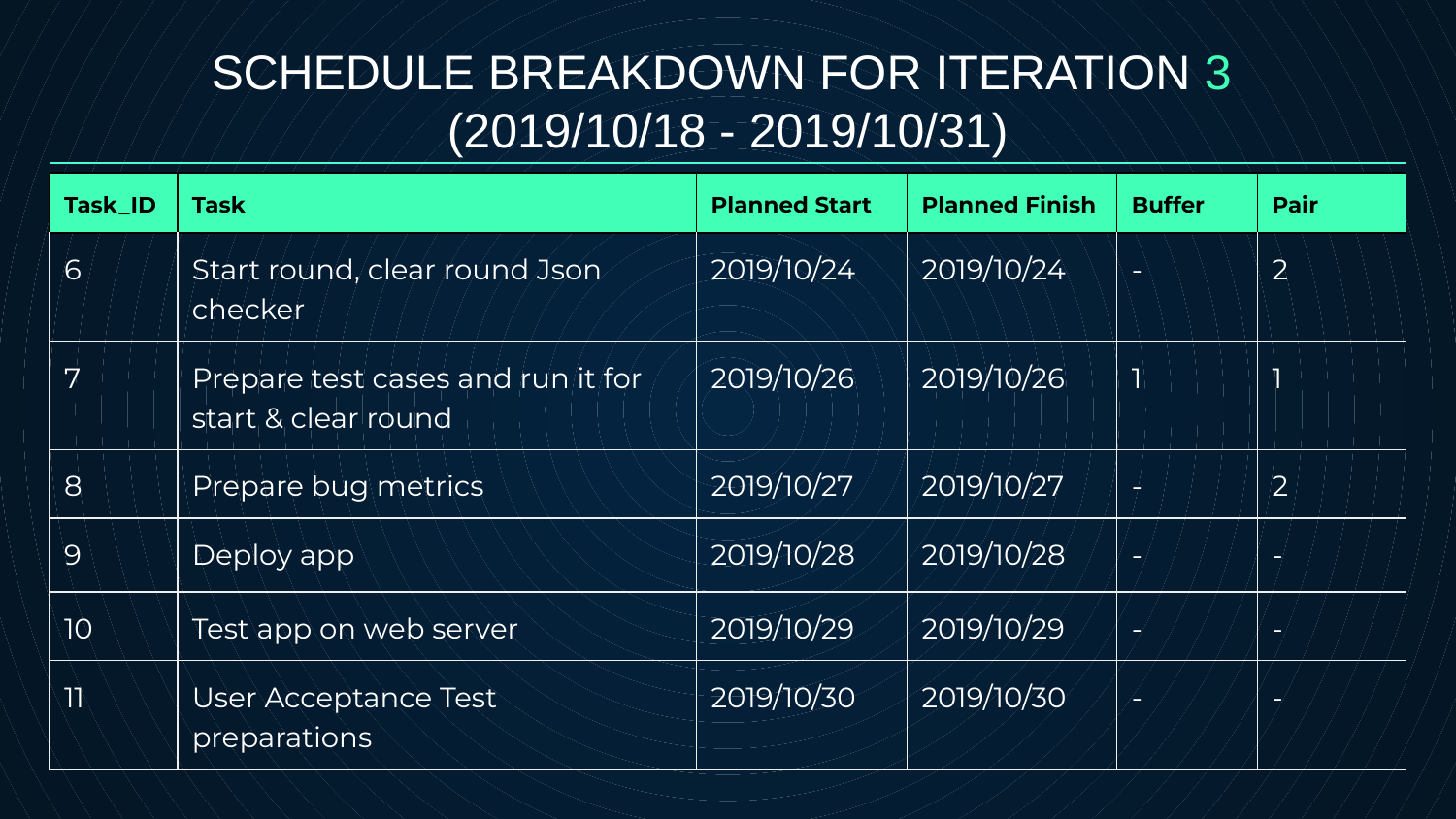

# SCHEDULE BREAKDOWN FOR ITERATION 3 (2019/10/18 - 2019/10/31)
| Task\_ID | Task | Planned Start | Planned Finish | Buffer | Pair |
| --- | --- | --- | --- | --- | --- |
| 6 | Start round, clear round Json checker | 2019/10/24 | 2019/10/24 | - | 2 |
| 7 | Prepare test cases and run it for start & clear round | 2019/10/26 | 2019/10/26 | 1 | 1 |
| 8 | Prepare bug metrics | 2019/10/27 | 2019/10/27 | - | 2 |
| 9 | Deploy app | 2019/10/28 | 2019/10/28 | - | - |
| 10 | Test app on web server | 2019/10/29 | 2019/10/29 | - | - |
| 11 | User Acceptance Test preparations | 2019/10/30 | 2019/10/30 | - | - |